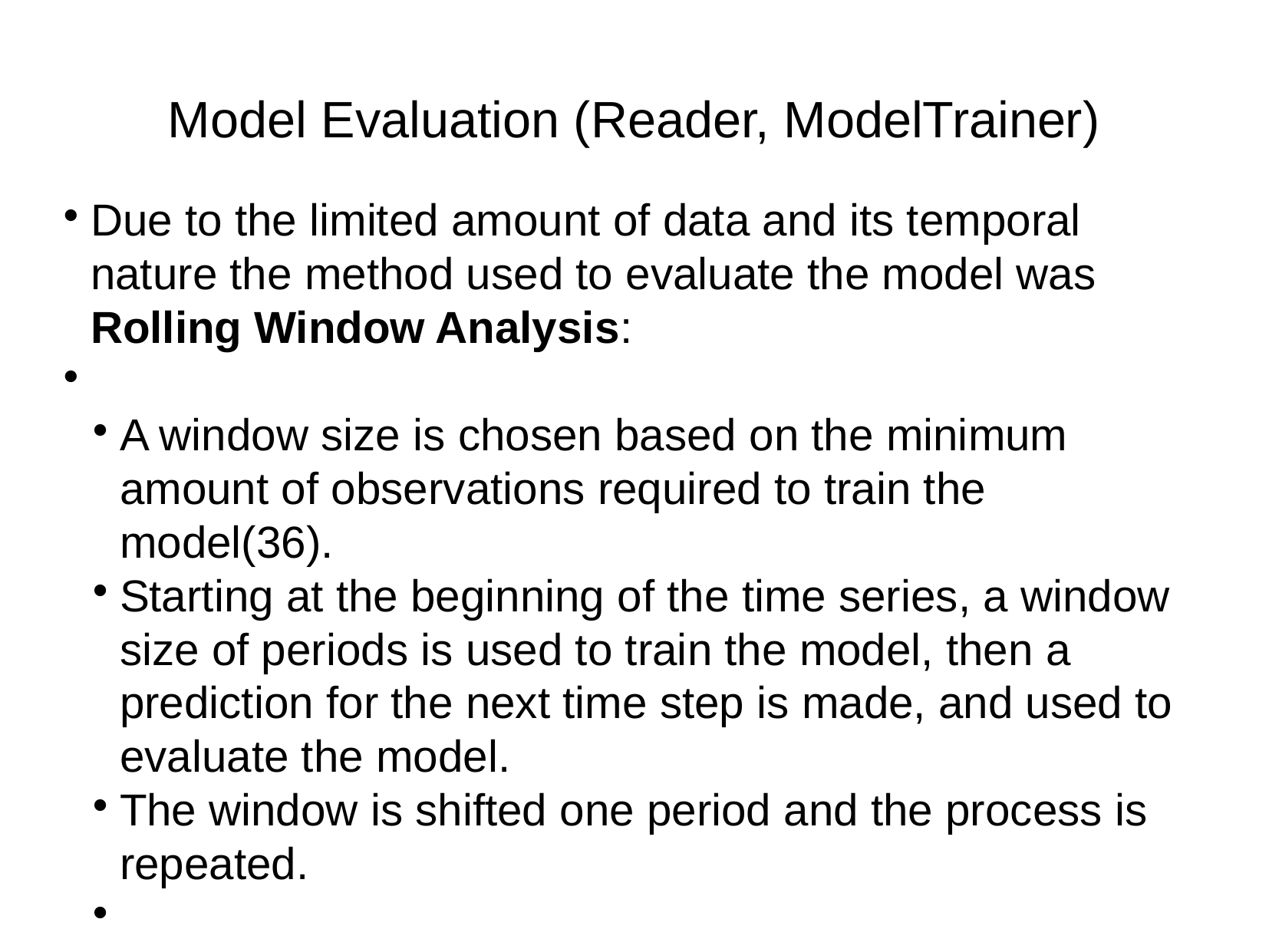

Model Evaluation (Reader, ModelTrainer)
Due to the limited amount of data and its temporal nature the method used to evaluate the model was Rolling Window Analysis:

A window size is chosen based on the minimum amount of observations required to train the model(36).
Starting at the beginning of the time series, a window size of periods is used to train the model, then a prediction for the next time step is made, and used to evaluate the model.
The window is shifted one period and the process is repeated.